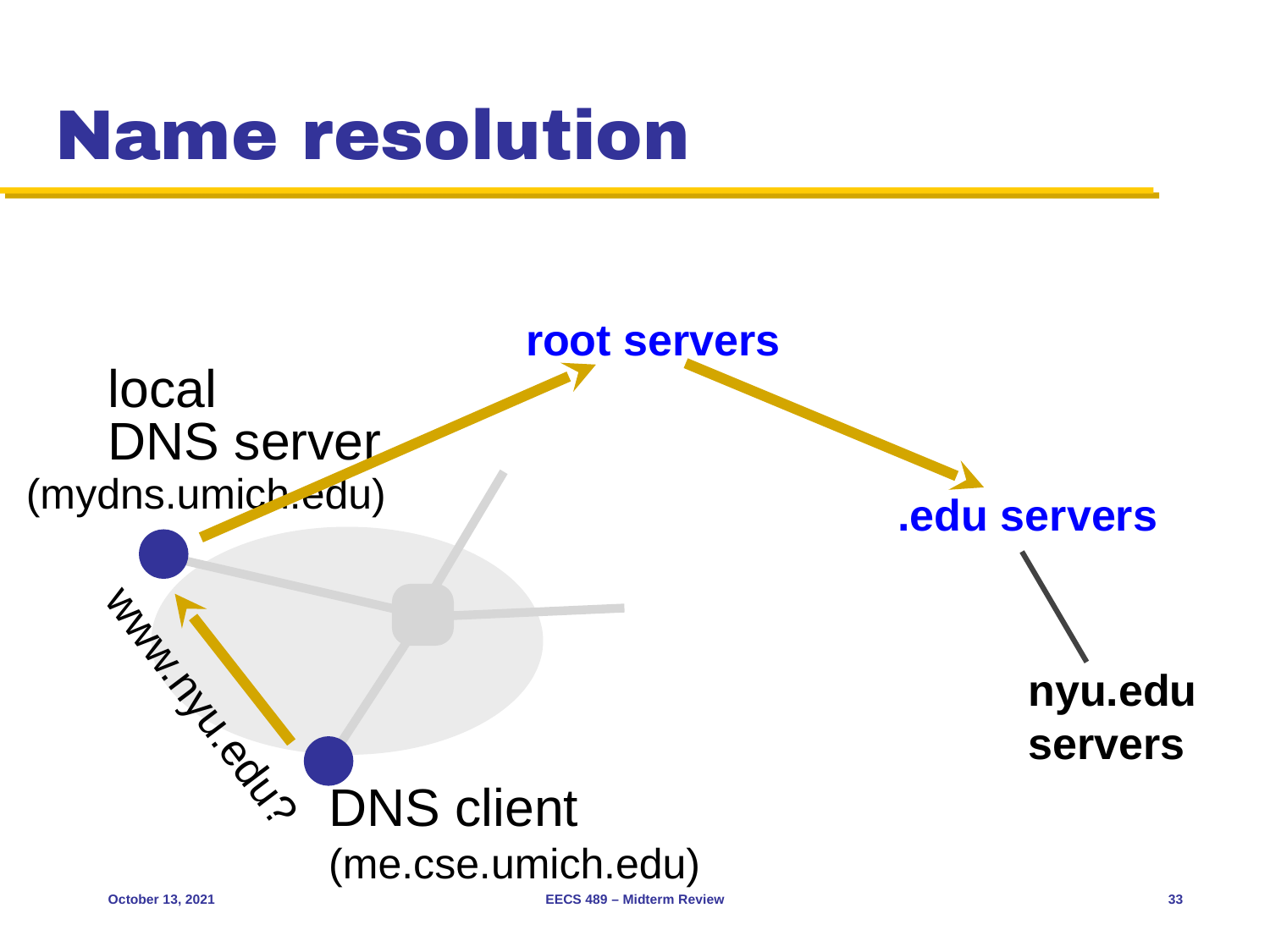

# Name resolution
root servers
local

DNS server
(mydns.umich.edu)

DNS client
(me.cse.umich.edu)
.edu servers

nyu.edu  servers
www.nyu.edu?
October 13, 2021
EECS 489 – Midterm Review
33